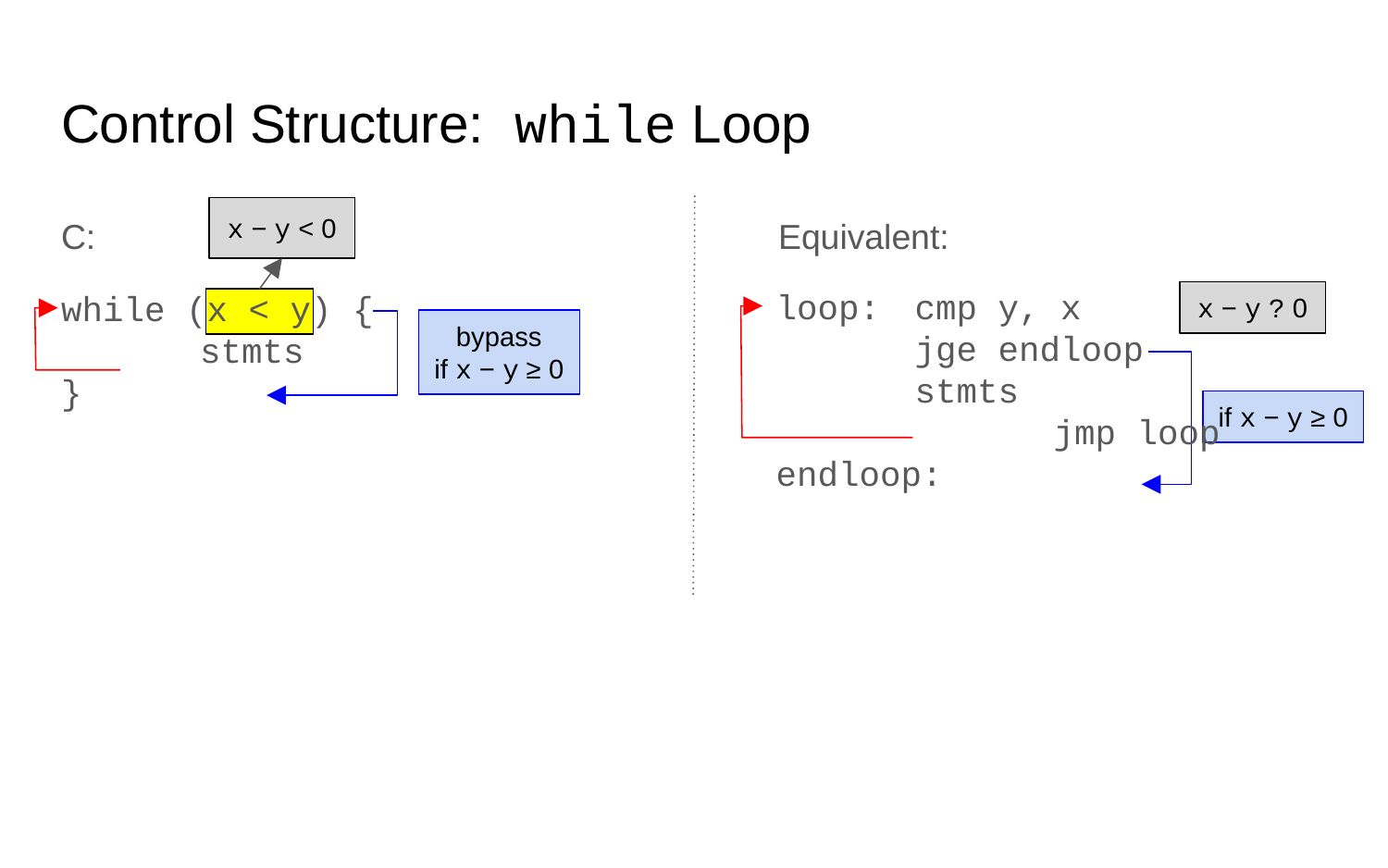

# Control Structure:  while Loop
Equivalent:
C:
while (x < y) {
	stmts
}

x − y < 0
cmp y, x

stmts
loop:

		jmp loop
x − y ? 0

bypass
if x − y ≥ 0

jge endloop

endloop:

if x − y ≥ 0